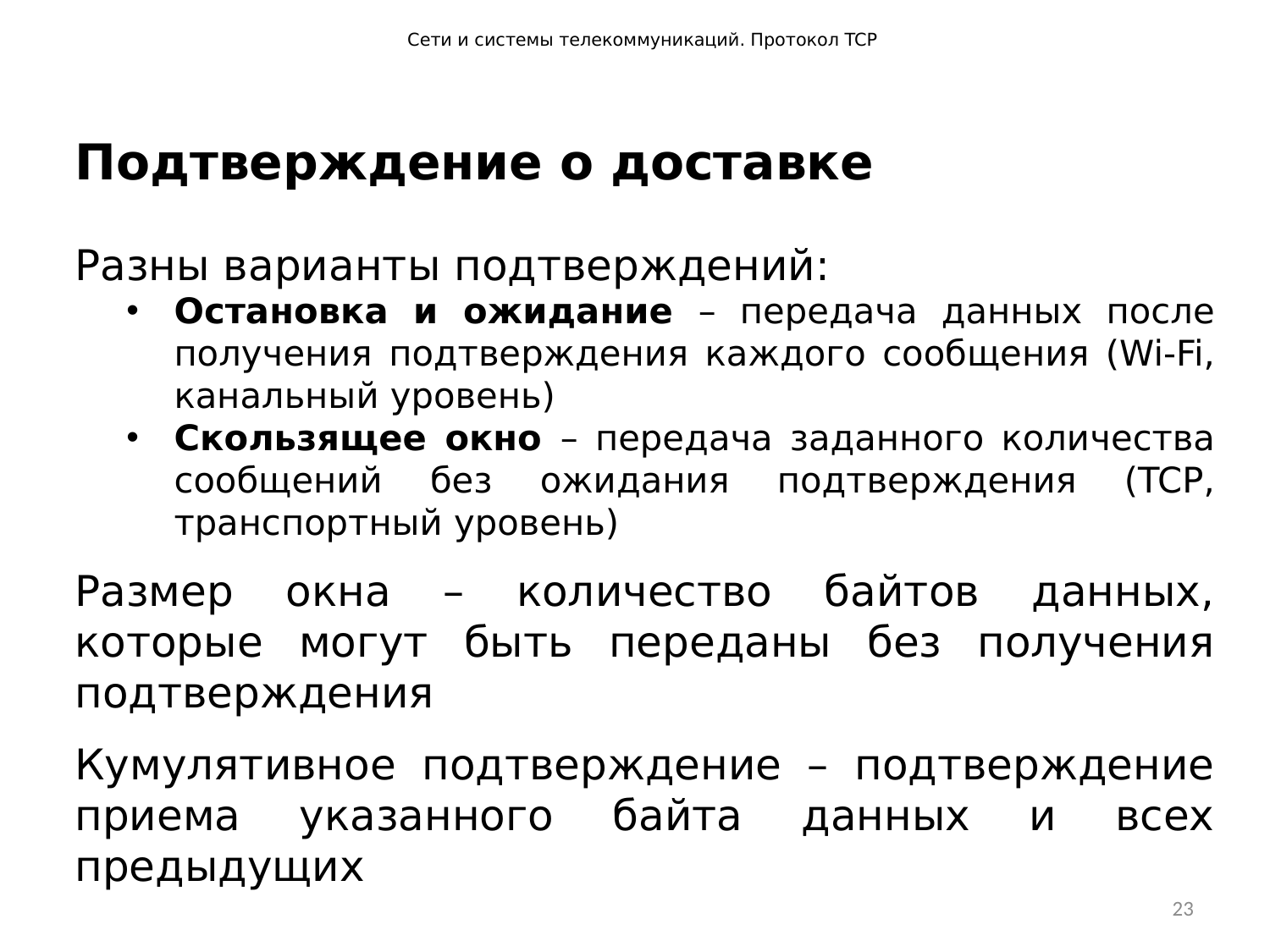

Сети и системы телекоммуникаций. Протокол TCP
Подтверждение о доставке
Разны варианты подтверждений:
Остановка и ожидание – передача данных после получения подтверждения каждого сообщения (Wi-Fi, канальный уровень)
Скользящее окно – передача заданного количества сообщений без ожидания подтверждения (TCP, транспортный уровень)
Размер окна – количество байтов данных, которые могут быть переданы без получения подтверждения
Кумулятивное подтверждение – подтверждение приема указанного байта данных и всех предыдущих
23